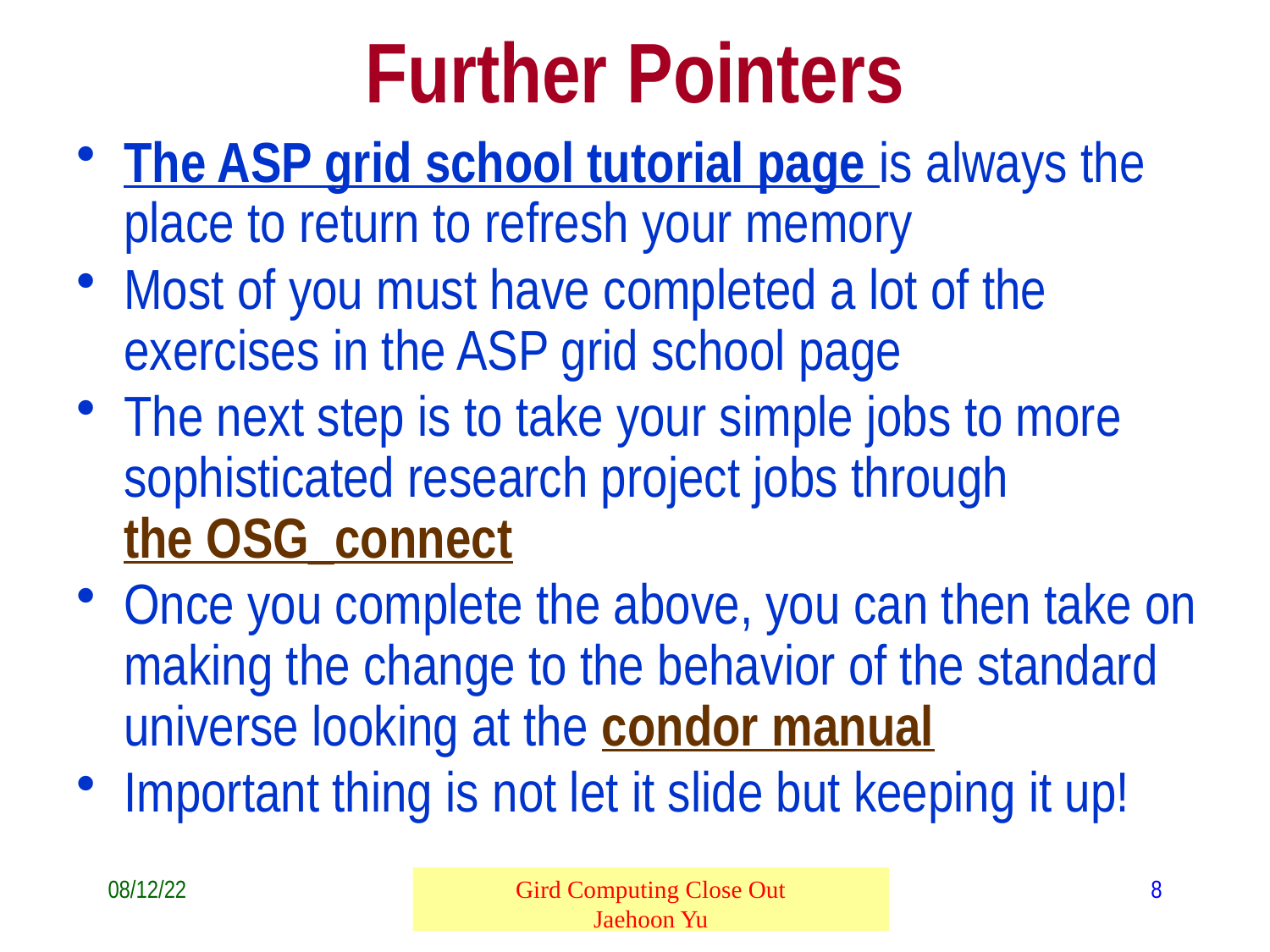

# Further Pointers
The ASP grid school tutorial page is always the place to return to refresh your memory
Most of you must have completed a lot of the exercises in the ASP grid school page
The next step is to take your simple jobs to more sophisticated research project jobs through the OSG_connect
Once you complete the above, you can then take on making the change to the behavior of the standard universe looking at the condor manual
Important thing is not let it slide but keeping it up!
08/12/22
Gird Computing Close Out
Jaehoon Yu
8